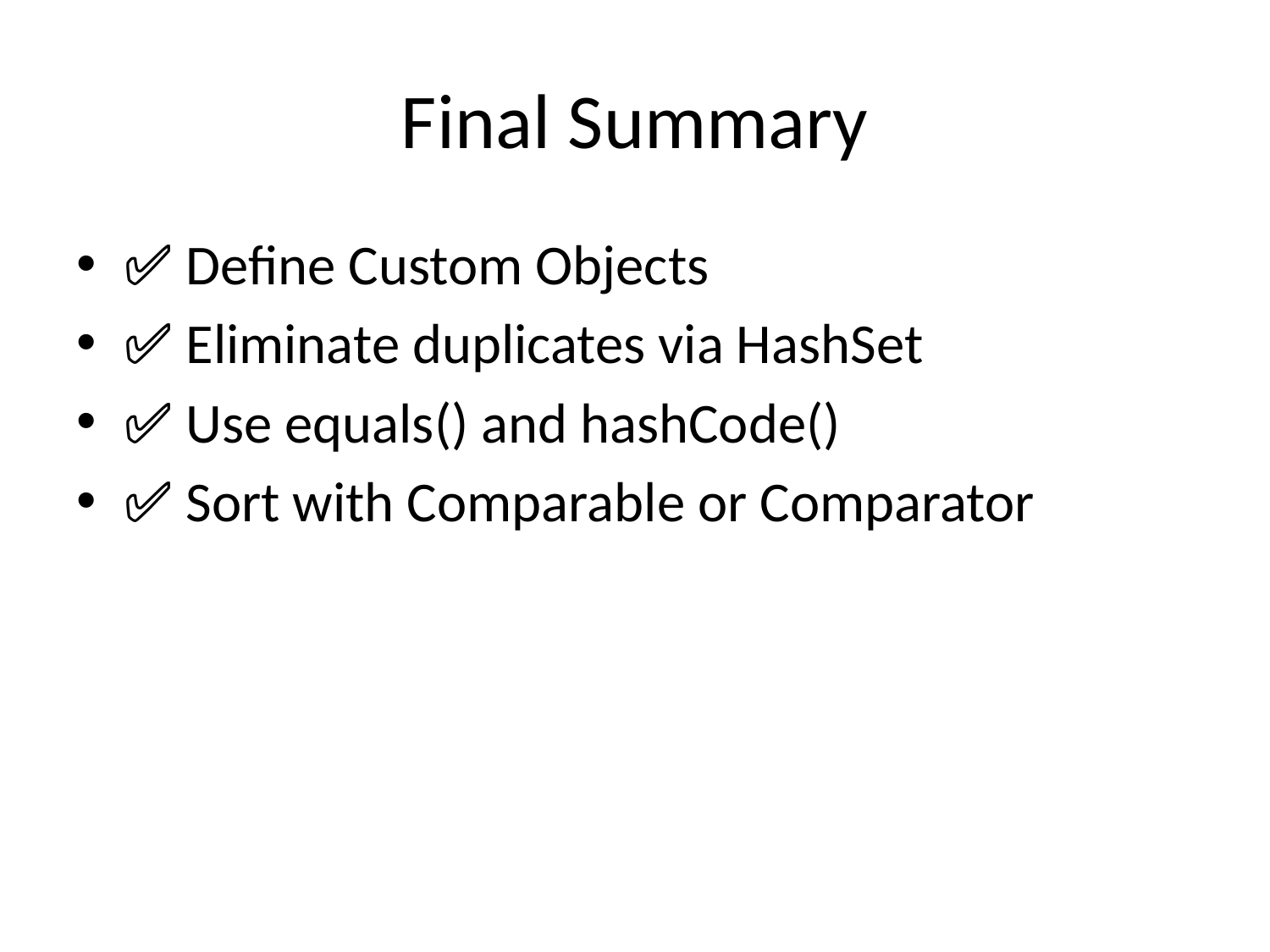

# Final Summary
✅ Define Custom Objects
✅ Eliminate duplicates via HashSet
✅ Use equals() and hashCode()
✅ Sort with Comparable or Comparator